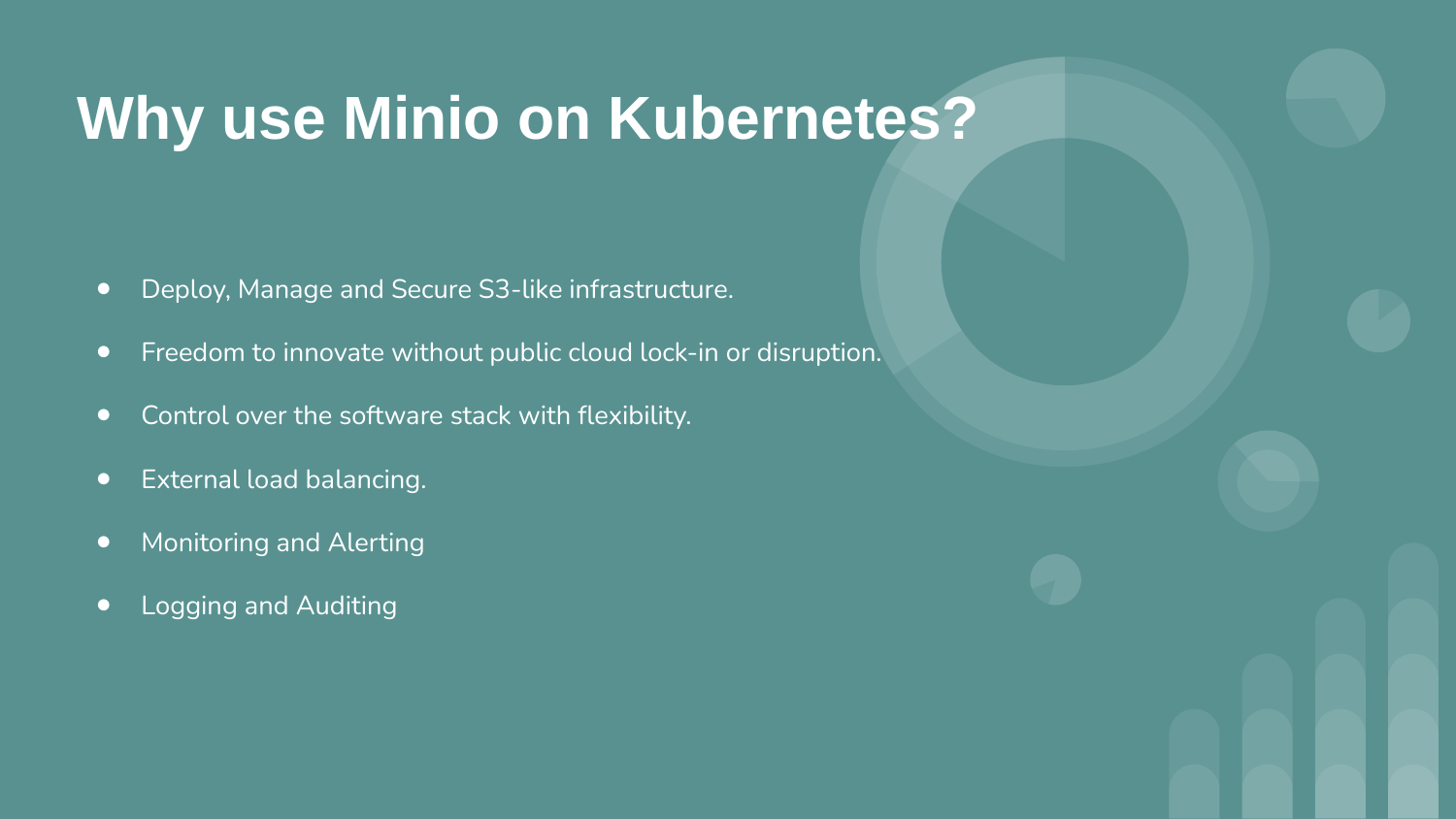

# Why use Minio on Kubernetes?
Deploy, Manage and Secure S3-like infrastructure.
Freedom to innovate without public cloud lock-in or disruption.
Control over the software stack with flexibility.
External load balancing.
Monitoring and Alerting
Logging and Auditing